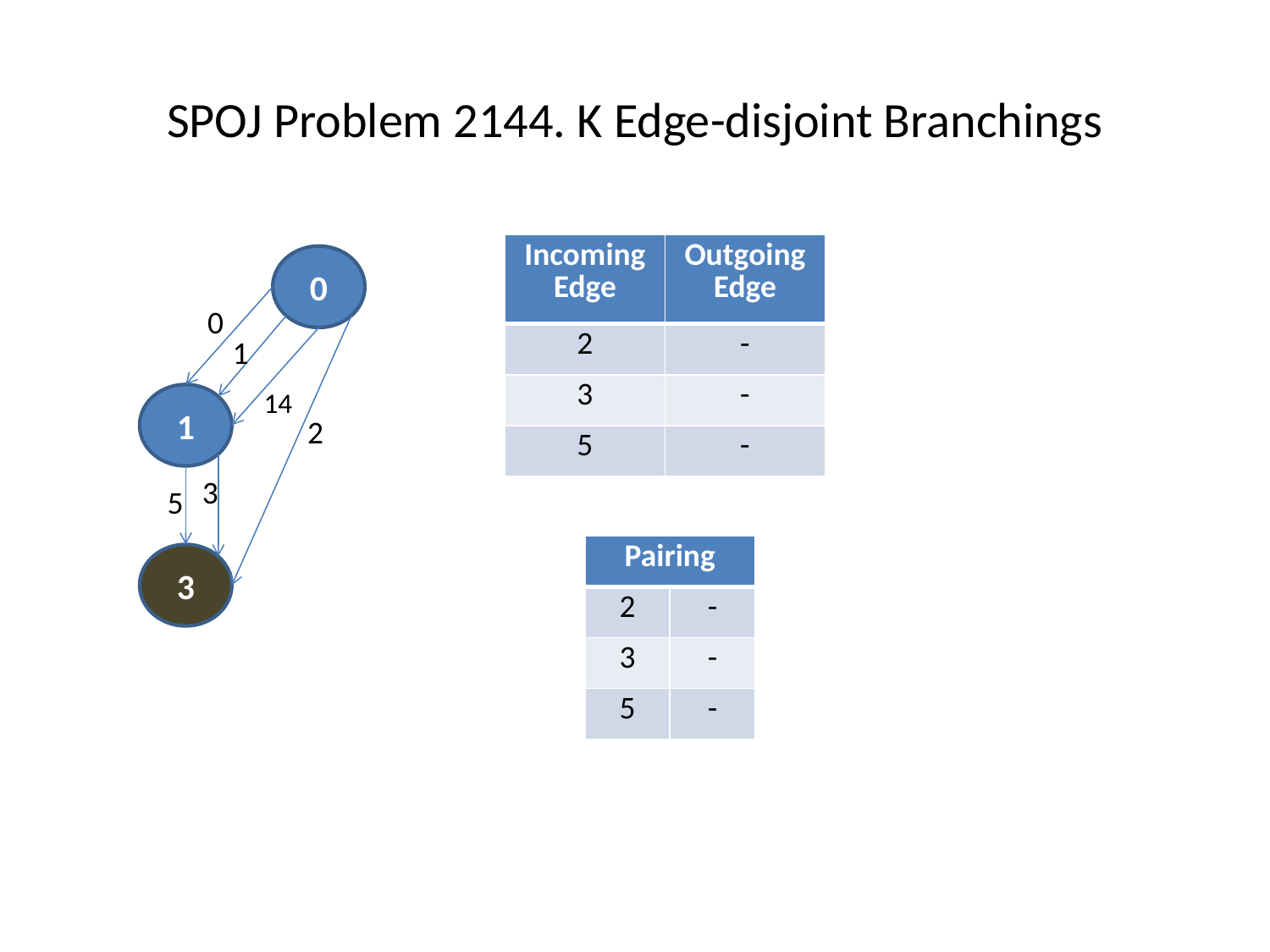

# SPOJ Problem 2144. K Edge-disjoint Branchings
| Incoming Edge | Outgoing Edge |
| --- | --- |
| 2 | - |
| 3 | - |
| 5 | - |
0
0
1
14
1
2
3
5
| Pairing |  |
| --- | --- |
| 2 | - |
| 3 | - |
| 5 | - |
3